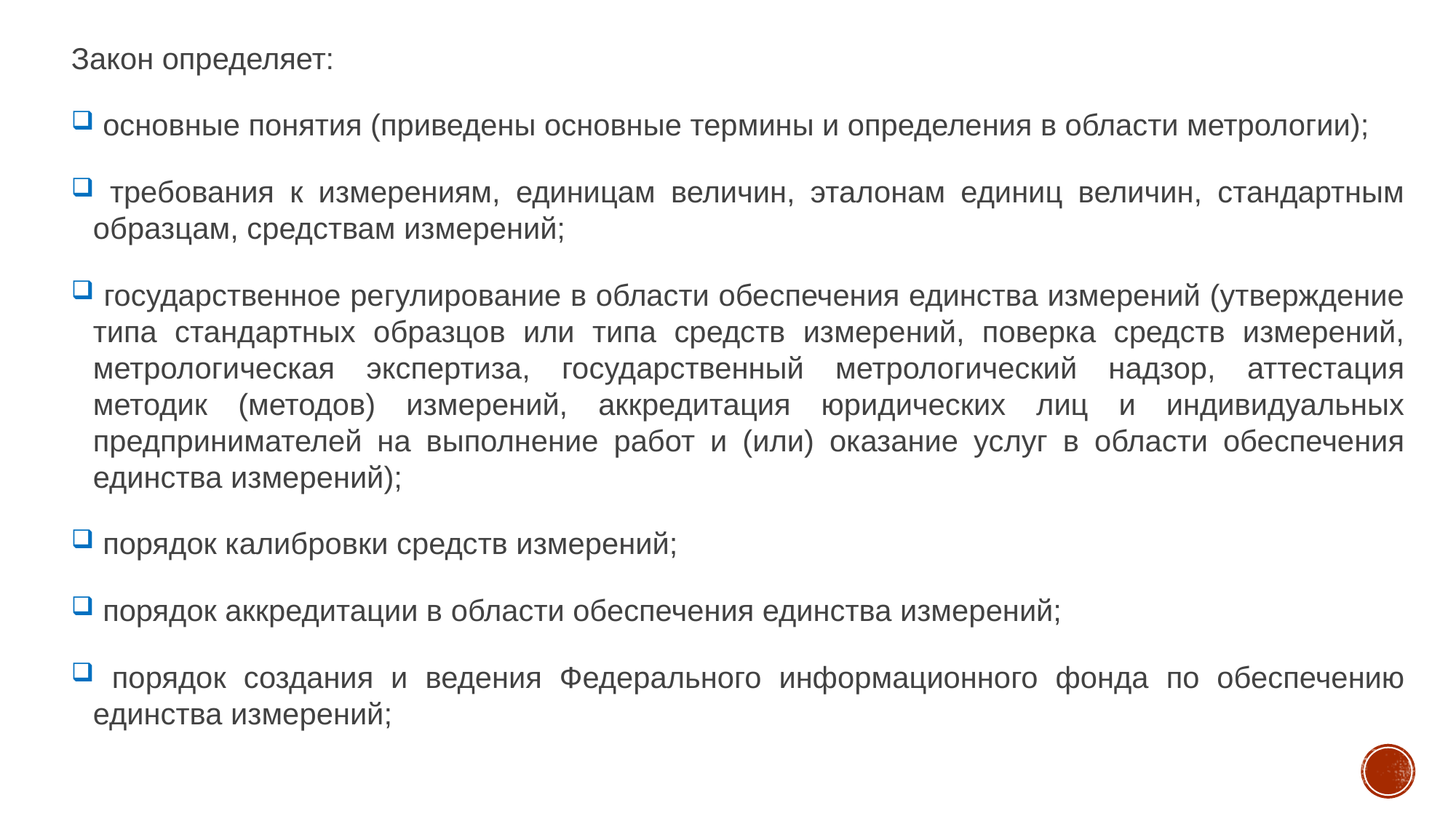

#
Закон определяет:
 основные понятия (приведены основные термины и определения в области метрологии);
 требования к измерениям, единицам величин, эталонам единиц величин, стандартным образцам, средствам измерений;
 государственное регулирование в области обеспечения единства измерений (утверждение типа стандартных образцов или типа средств измерений, поверка средств измерений, метрологическая экспертиза, государственный метрологический надзор, аттестация методик (методов) измерений, аккредитация юридических лиц и индивидуальных предпринимателей на выполнение работ и (или) оказание услуг в области обеспечения единства измерений);
 порядок калибровки средств измерений;
 порядок аккредитации в области обеспечения единства измерений;
 порядок создания и ведения Федерального информационного фонда по обеспечению единства измерений;